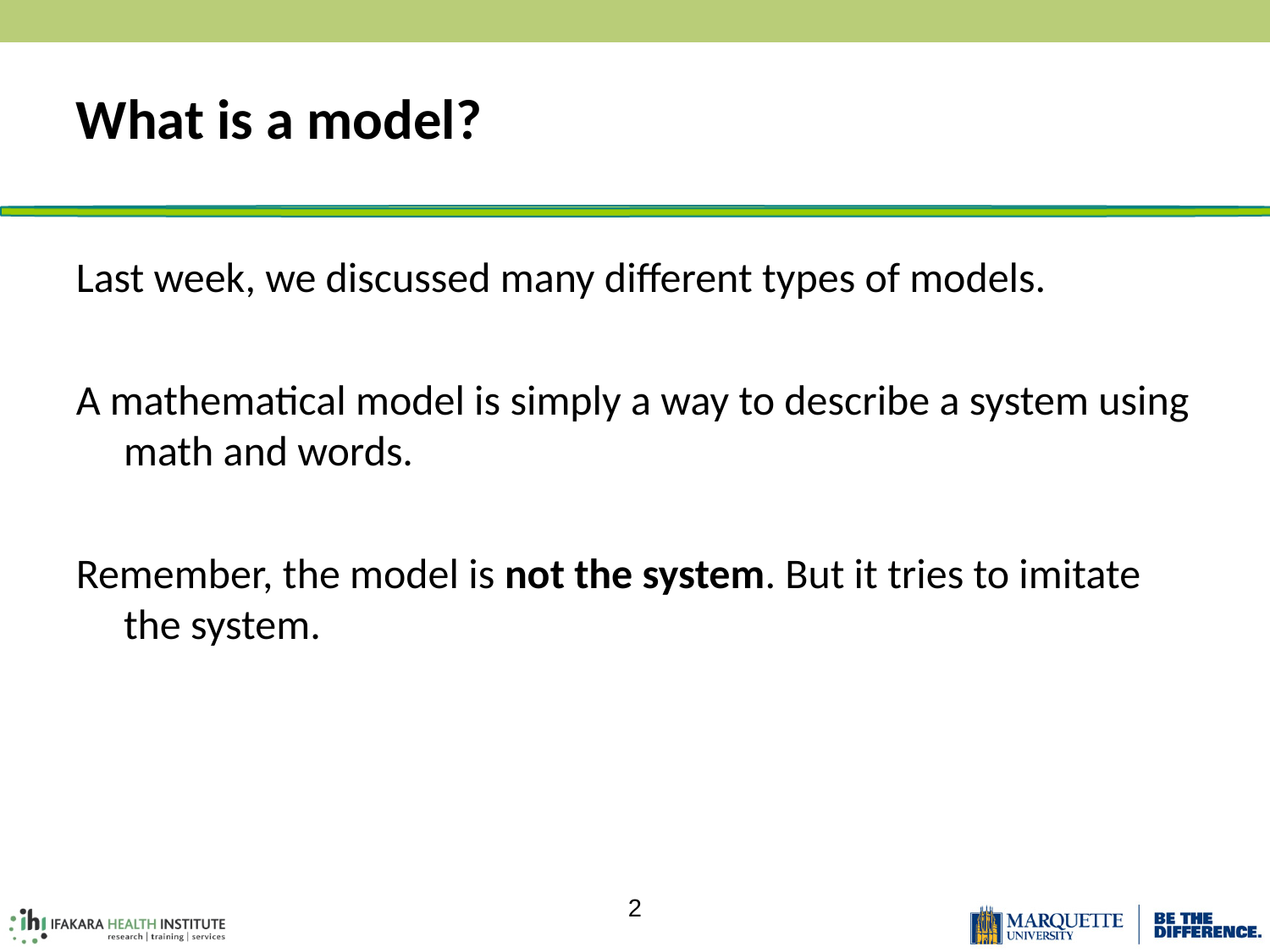

# What is a model?
Last week, we discussed many different types of models.

A mathematical model is simply a way to describe a system using math and words.

Remember, the model is not the system. But it tries to imitate the system.

2